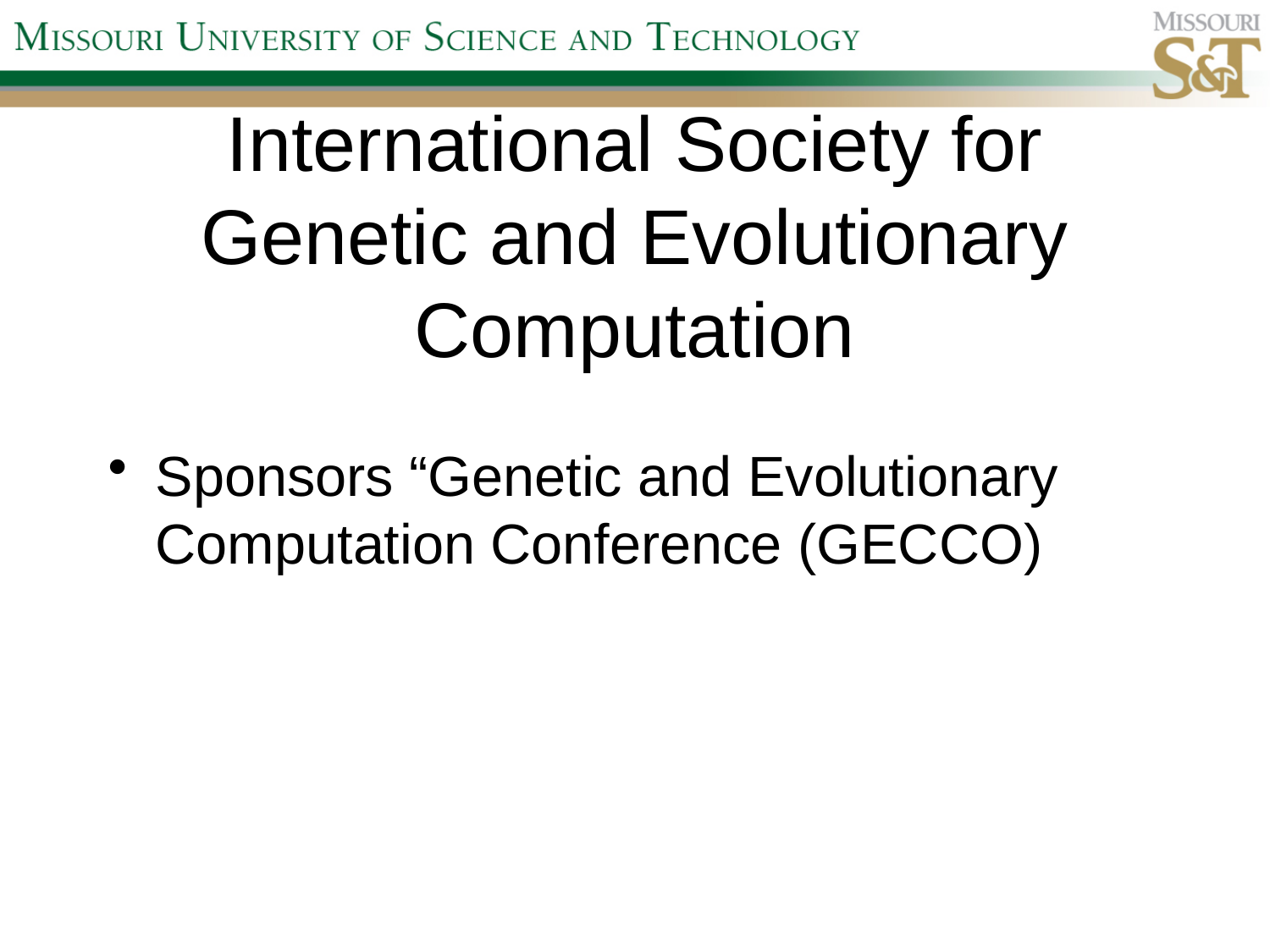

# International Society for Genetic and Evolutionary Computation
Sponsors “Genetic and Evolutionary Computation Conference (GECCO)